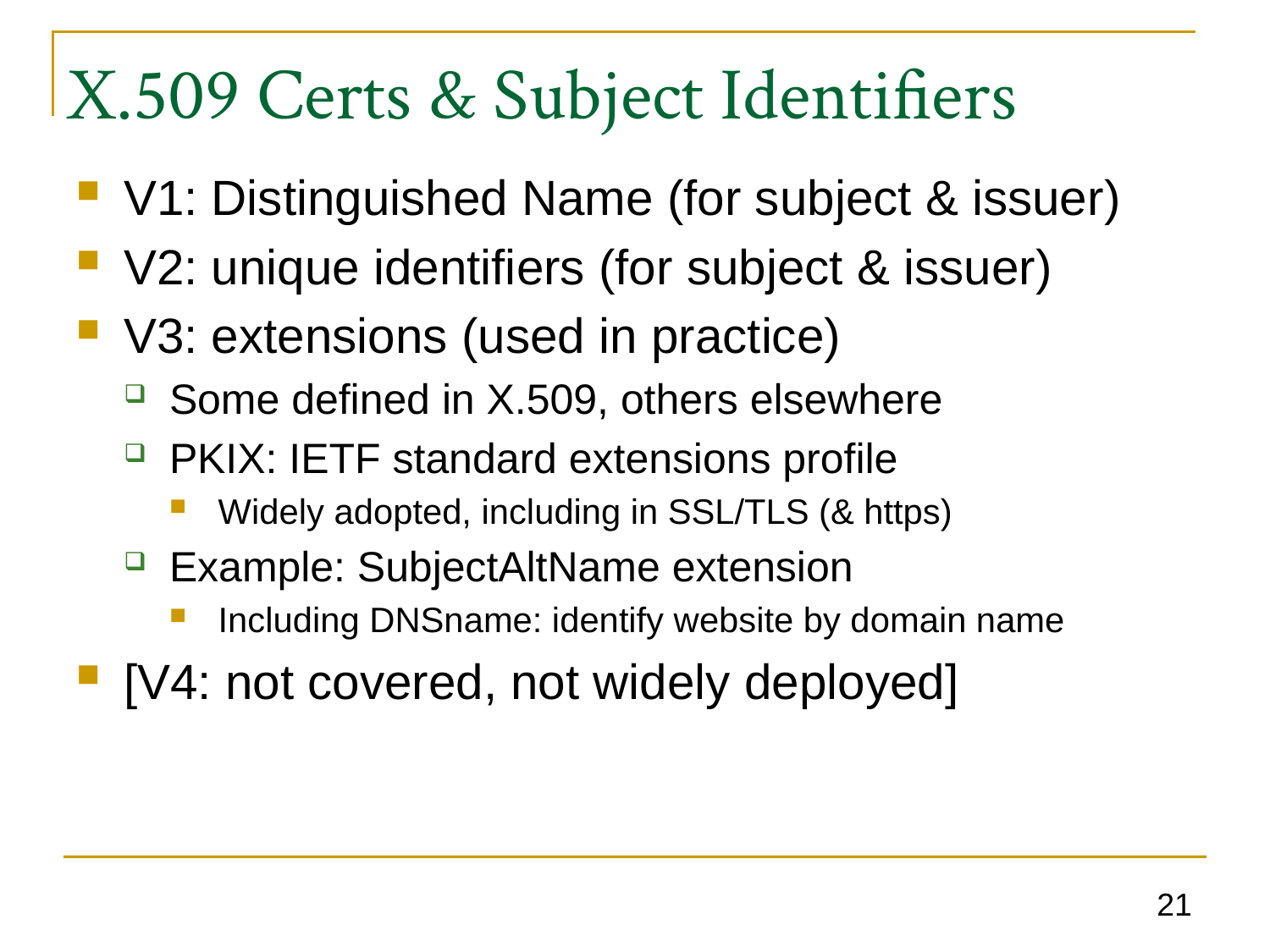

# X.509 Certs & Subject Identifiers
V1: Distinguished Name (for subject & issuer)
V2: unique identifiers (for subject & issuer)
V3: extensions (used in practice)
Some defined in X.509, others elsewhere
PKIX: IETF standard extensions profile
Widely adopted, including in SSL/TLS (& https)
Example: SubjectAltName extension
Including DNSname: identify website by domain name
[V4: not covered, not widely deployed]

21